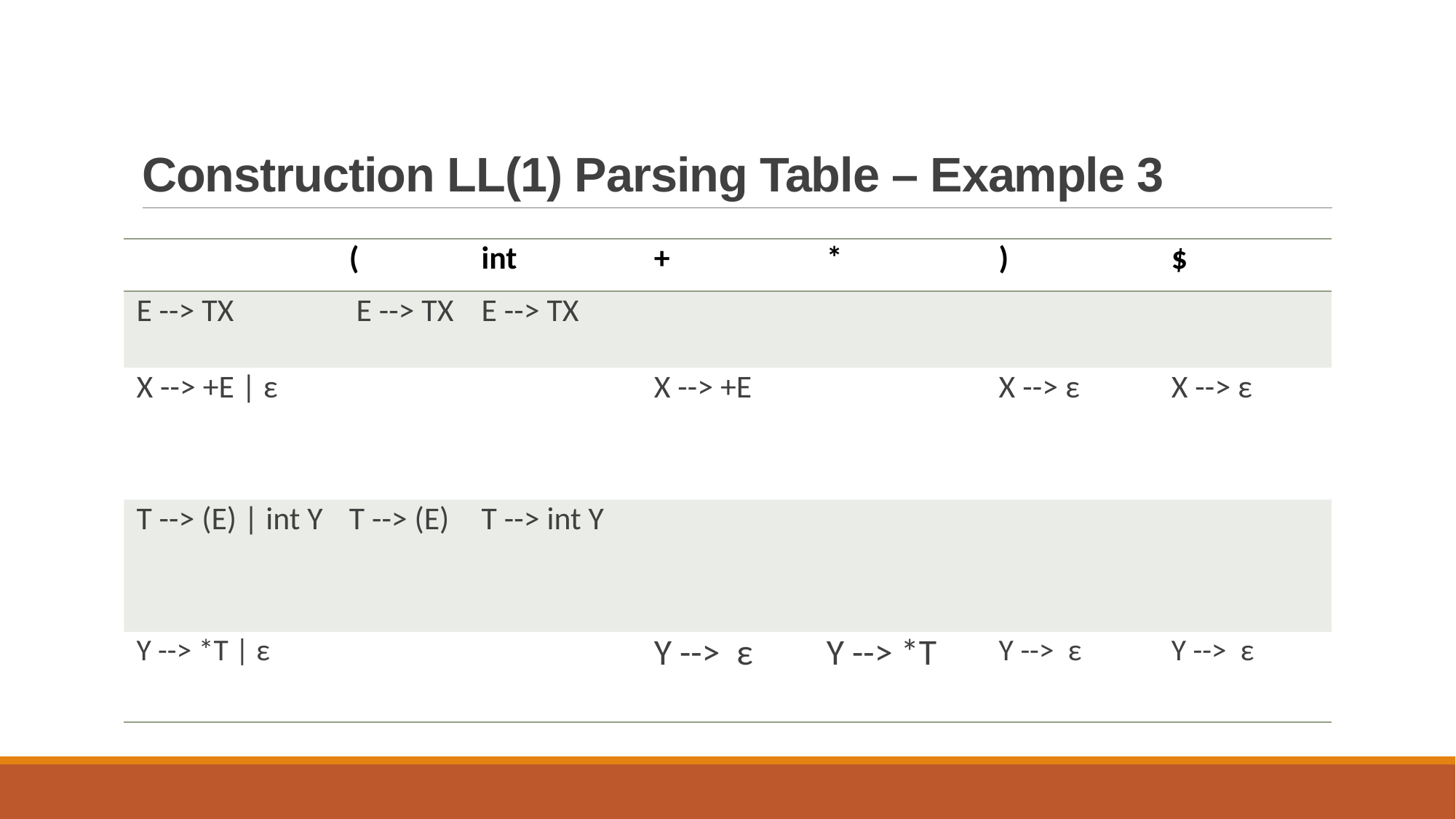

# Construction LL(1) Parsing Table – Example 3
|  | ( | int | + | \* | ) | $ |
| --- | --- | --- | --- | --- | --- | --- |
| E --> TX | E --> TX | E --> TX |  |  |  |  |
| X --> +E | ε |  |  | X --> +E |  | X --> ε | X --> ε |
| T --> (E) | int Y | T --> (E) | T --> int Y |  |  |  |  |
| Y --> \*T | ε |  |  | Y --> ε | Y --> \*T | Y --> ε | Y --> ε |